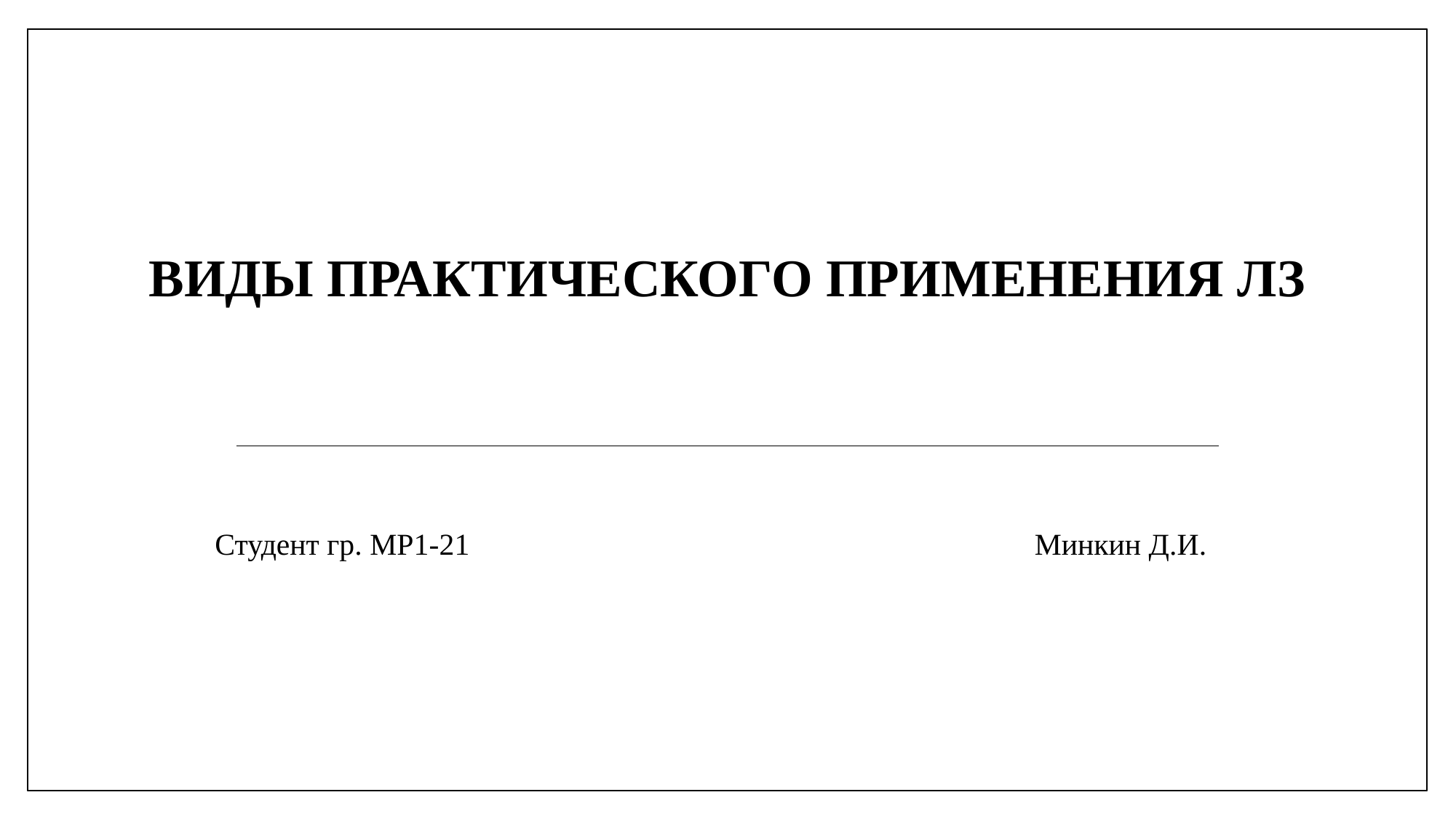

# Виды практического применения ЛЗ
Студент гр. МР1-21                                                                          Минкин Д.И.